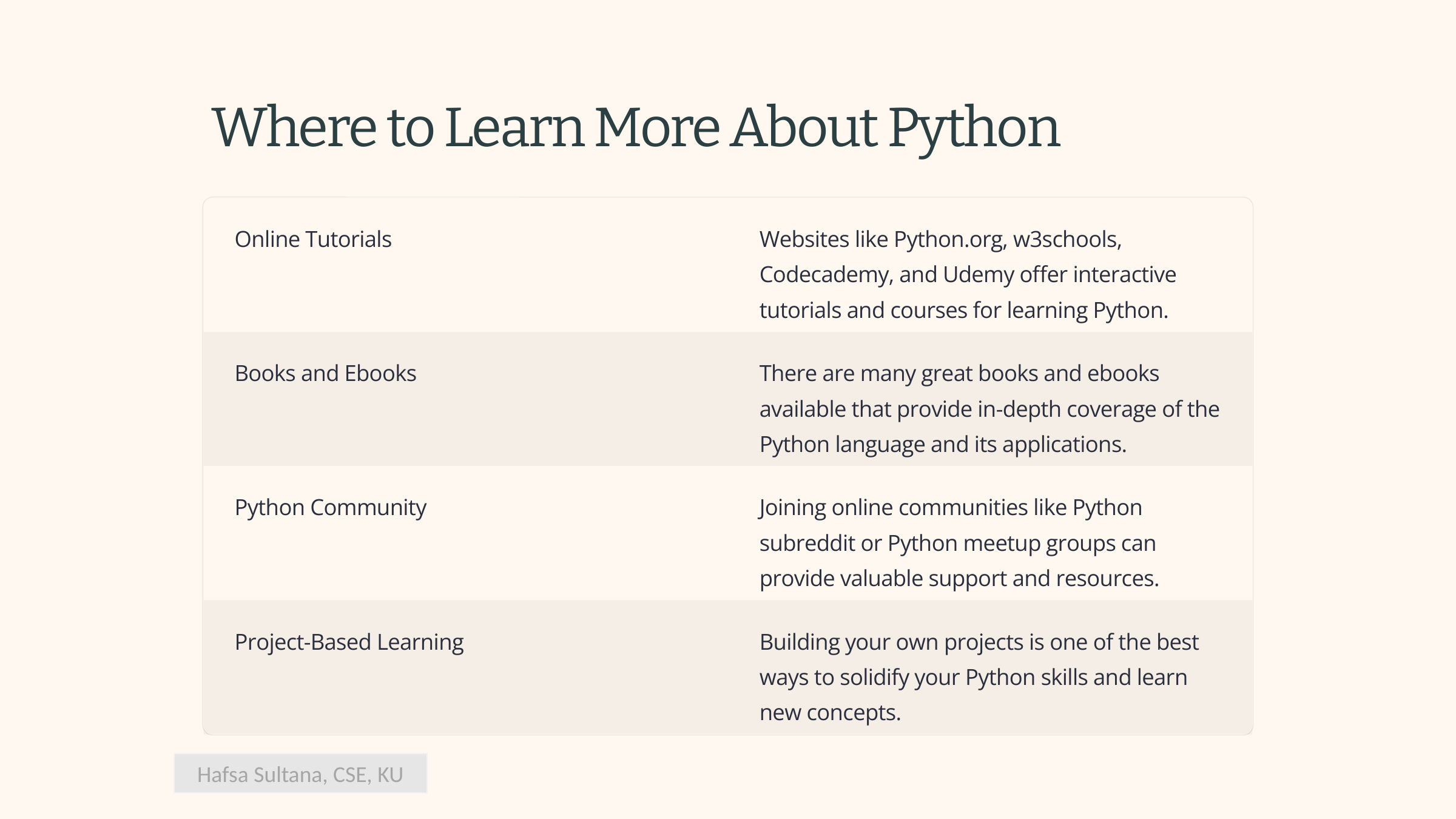

Where to Learn More About Python

Online Tutorials
Websites like Python.org, w3schools,  Codecademy, and Udemy offer interactive tutorials and courses for learning Python.

Books and Ebooks
There are many great books and ebooks available that provide in-depth coverage of the Python language and its applications.

Python Community
Joining online communities like Python subreddit or Python meetup groups can provide valuable support and resources.

Project-Based Learning
Building your own projects is one of the best ways to solidify your Python skills and learn new concepts.
Hafsa Sultana, CSE, KU